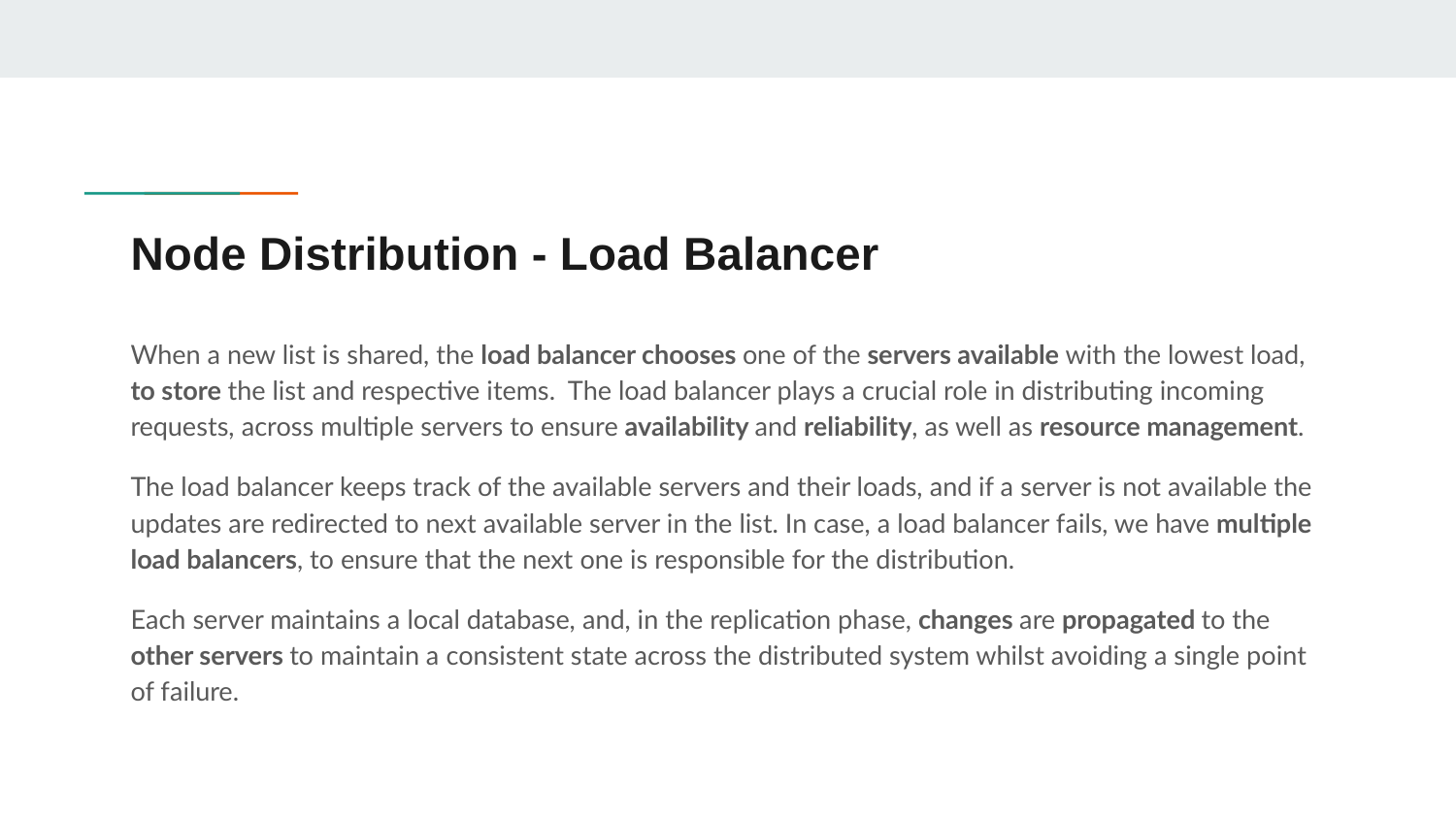

# Node Distribution - Load Balancer

When a new list is shared, the load balancer chooses one of the servers available with the lowest load, to store the list and respective items.  The load balancer plays a crucial role in distributing incoming requests, across multiple servers to ensure availability and reliability, as well as resource management.
The load balancer keeps track of the available servers and their loads, and if a server is not available the updates are redirected to next available server in the list. In case, a load balancer fails, we have multiple load balancers, to ensure that the next one is responsible for the distribution.
Each server maintains a local database, and, in the replication phase, changes are propagated to the other servers to maintain a consistent state across the distributed system whilst avoiding a single point of failure.